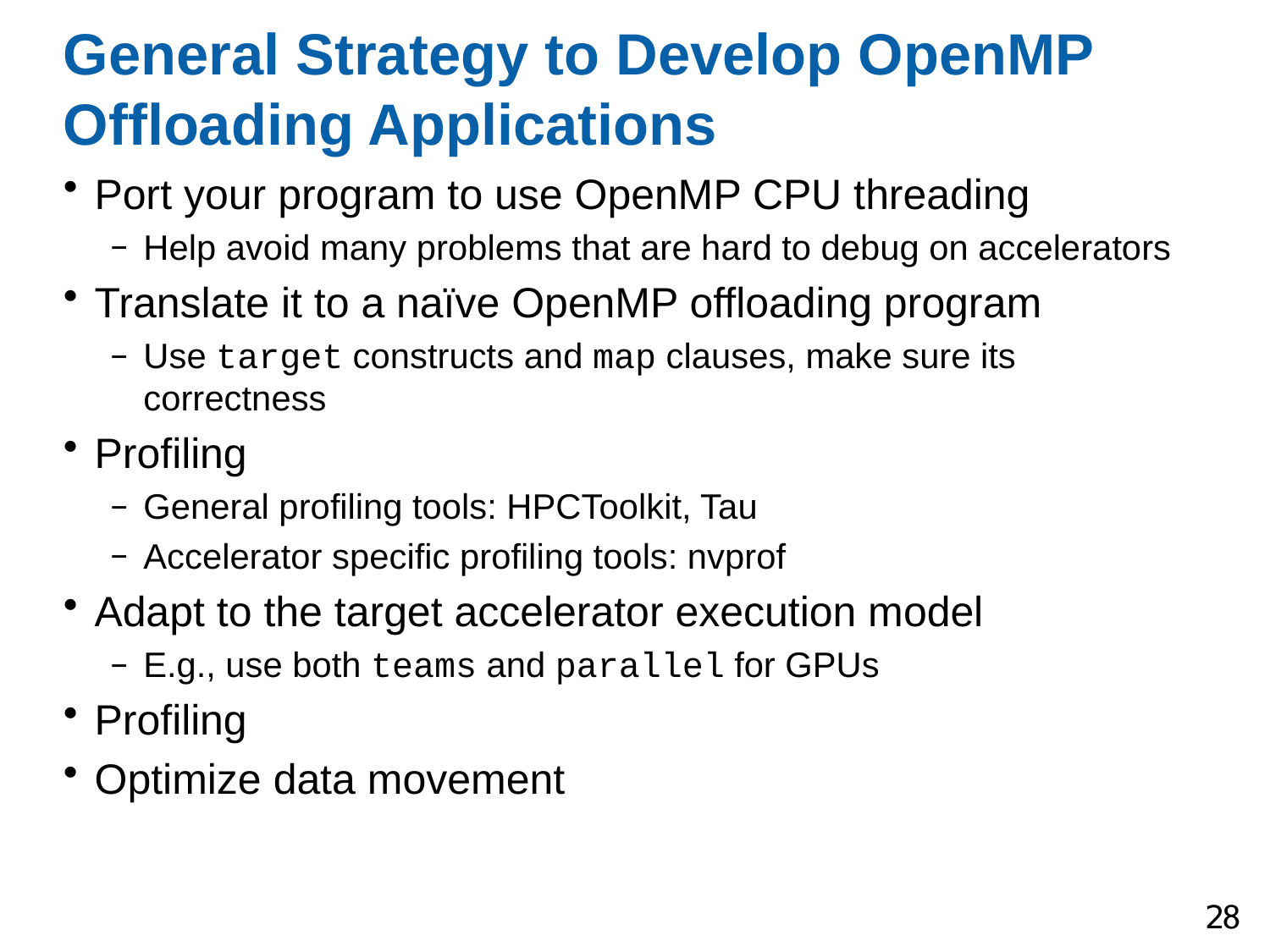

# General Strategy to Develop OpenMP Offloading Applications
Port your program to use OpenMP CPU threading
Help avoid many problems that are hard to debug on accelerators
Translate it to a naïve OpenMP offloading program
Use target constructs and map clauses, make sure its correctness
Profiling
General profiling tools: HPCToolkit, Tau
Accelerator specific profiling tools: nvprof
Adapt to the target accelerator execution model
E.g., use both teams and parallel for GPUs
Profiling
Optimize data movement
28